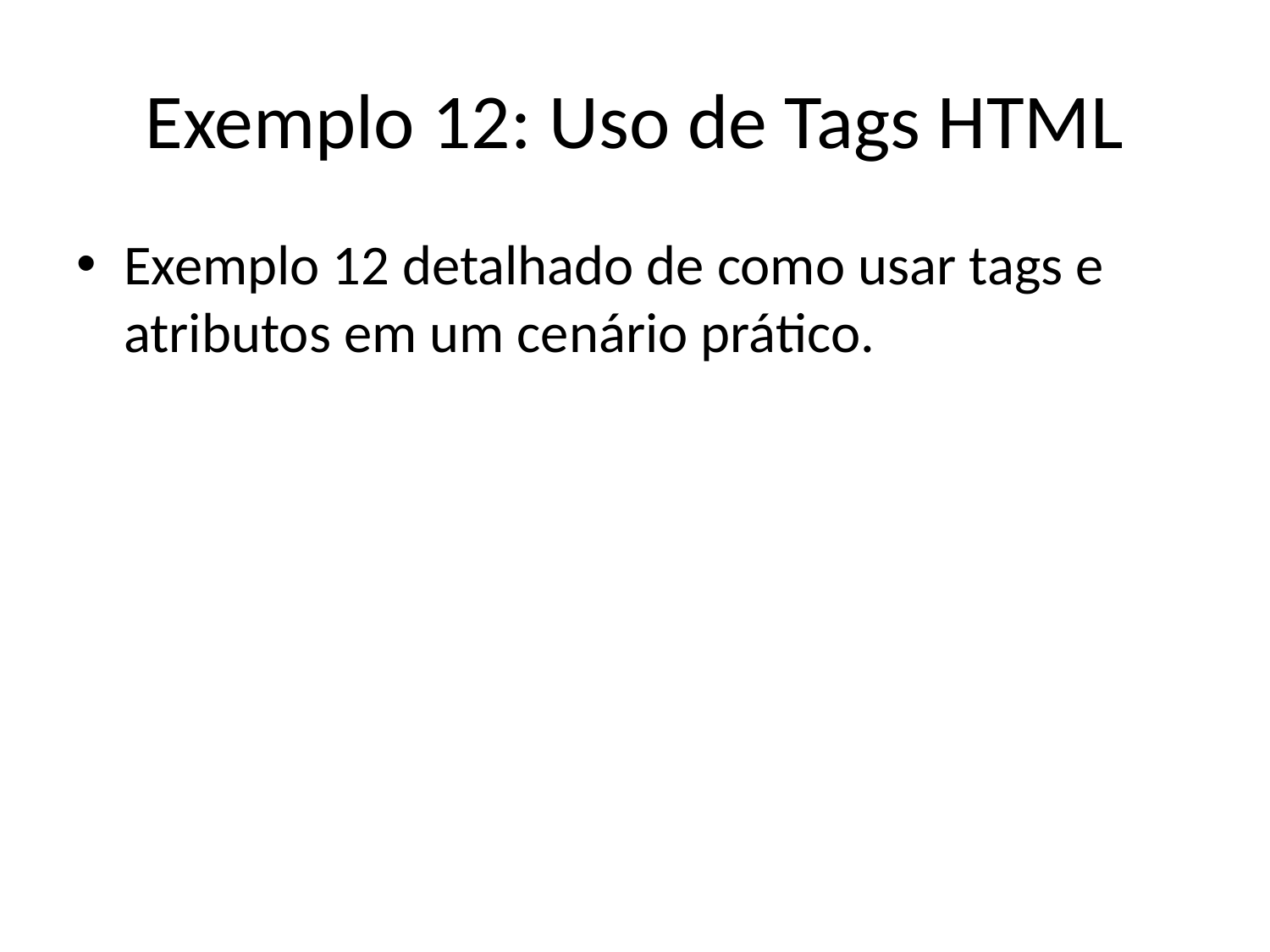

# Exemplo 12: Uso de Tags HTML
Exemplo 12 detalhado de como usar tags e atributos em um cenário prático.